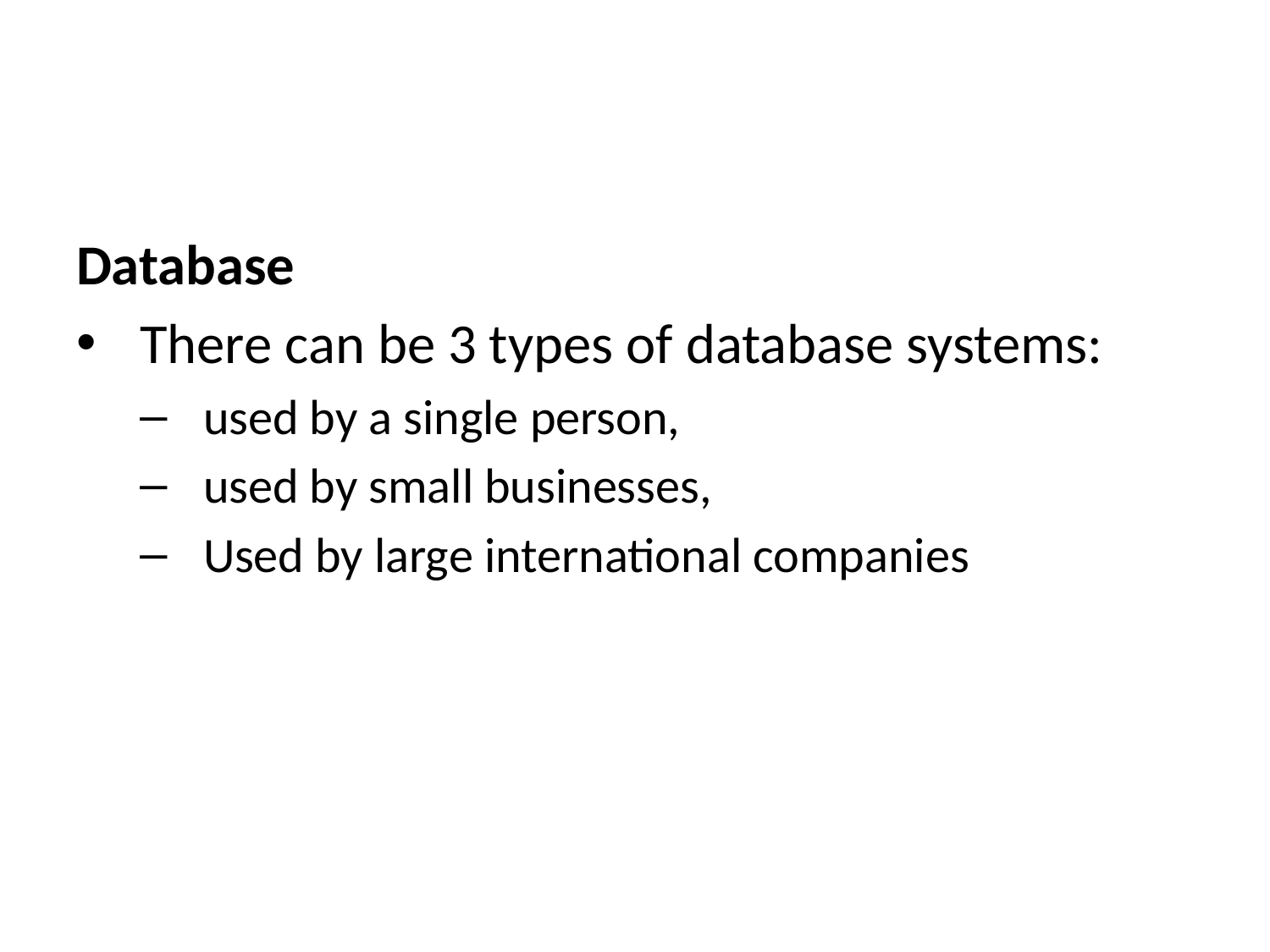

Database
There can be 3 types of database systems:
used by a single person,
used by small businesses,
Used by large international companies